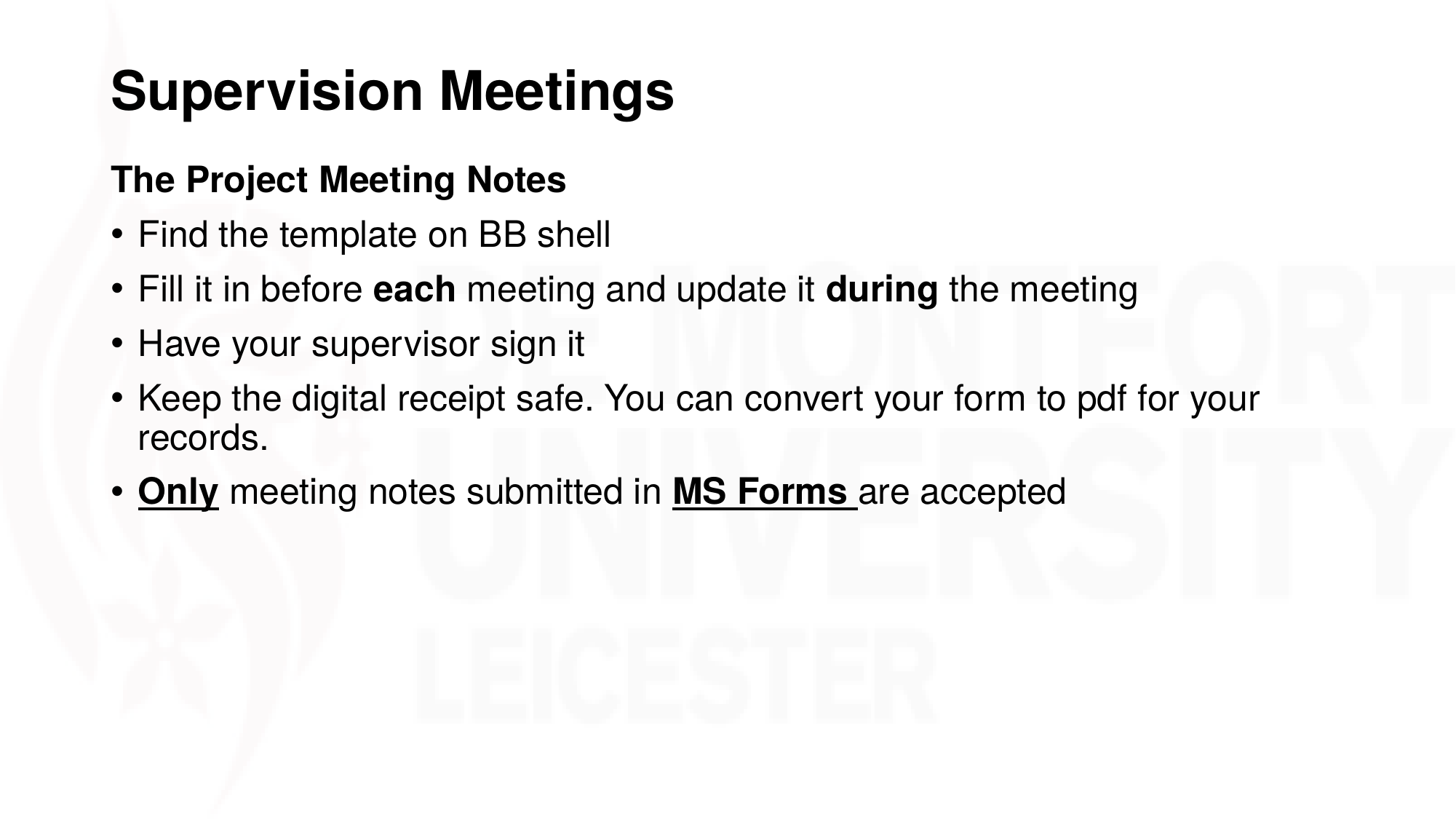

# Supervision Meetings
The Project Meeting Notes
Find the template on BB shell
Fill it in before each meeting and update it during the meeting
Have your supervisor sign it
Keep the digital receipt safe. You can convert your form to pdf for your records.
Only meeting notes submitted in MS Forms are accepted